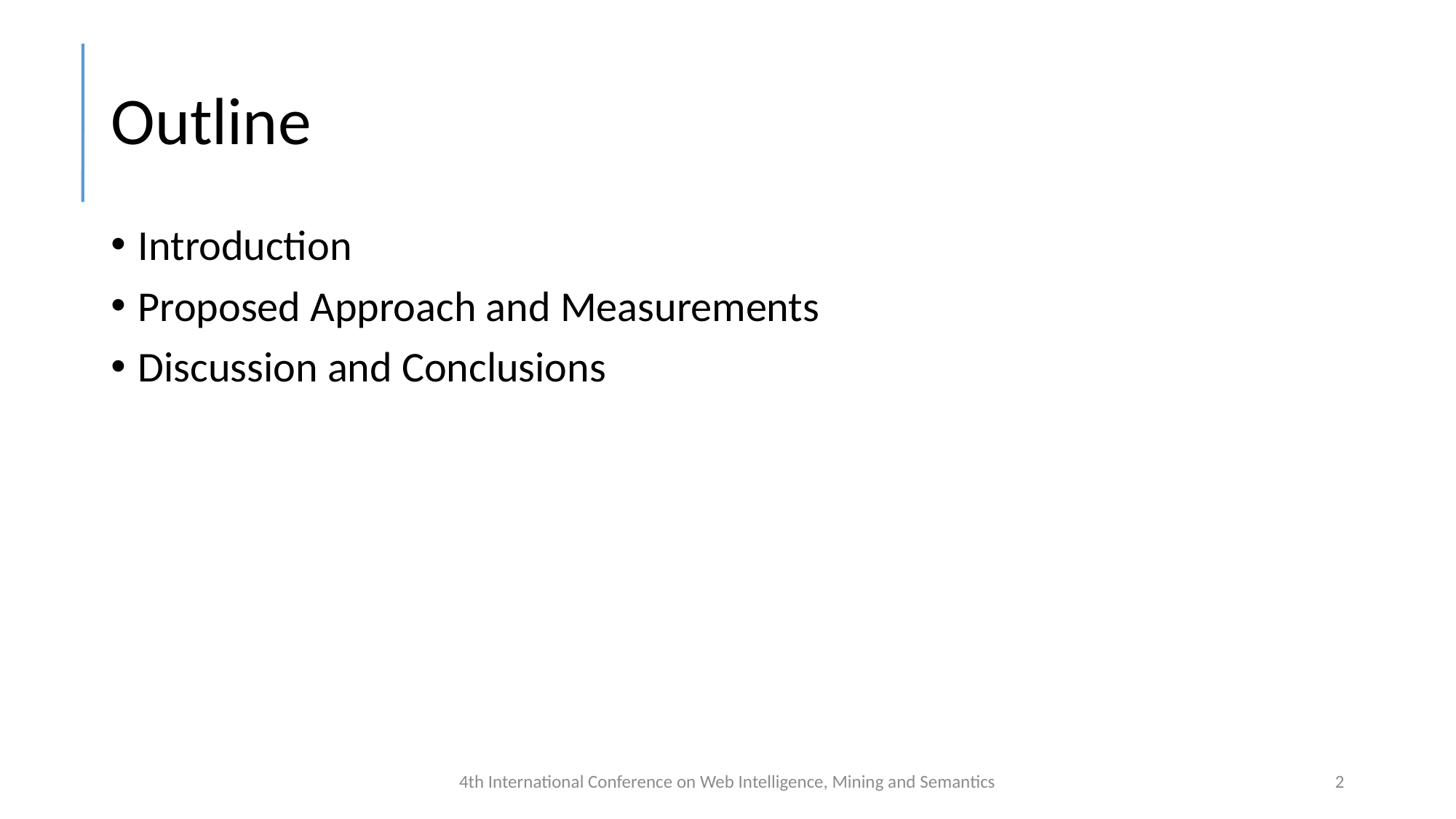

# Outline
Introduction
Proposed Approach and Measurements
Discussion and Conclusions

4th International Conference on Web Intelligence, Mining and Semantics
2